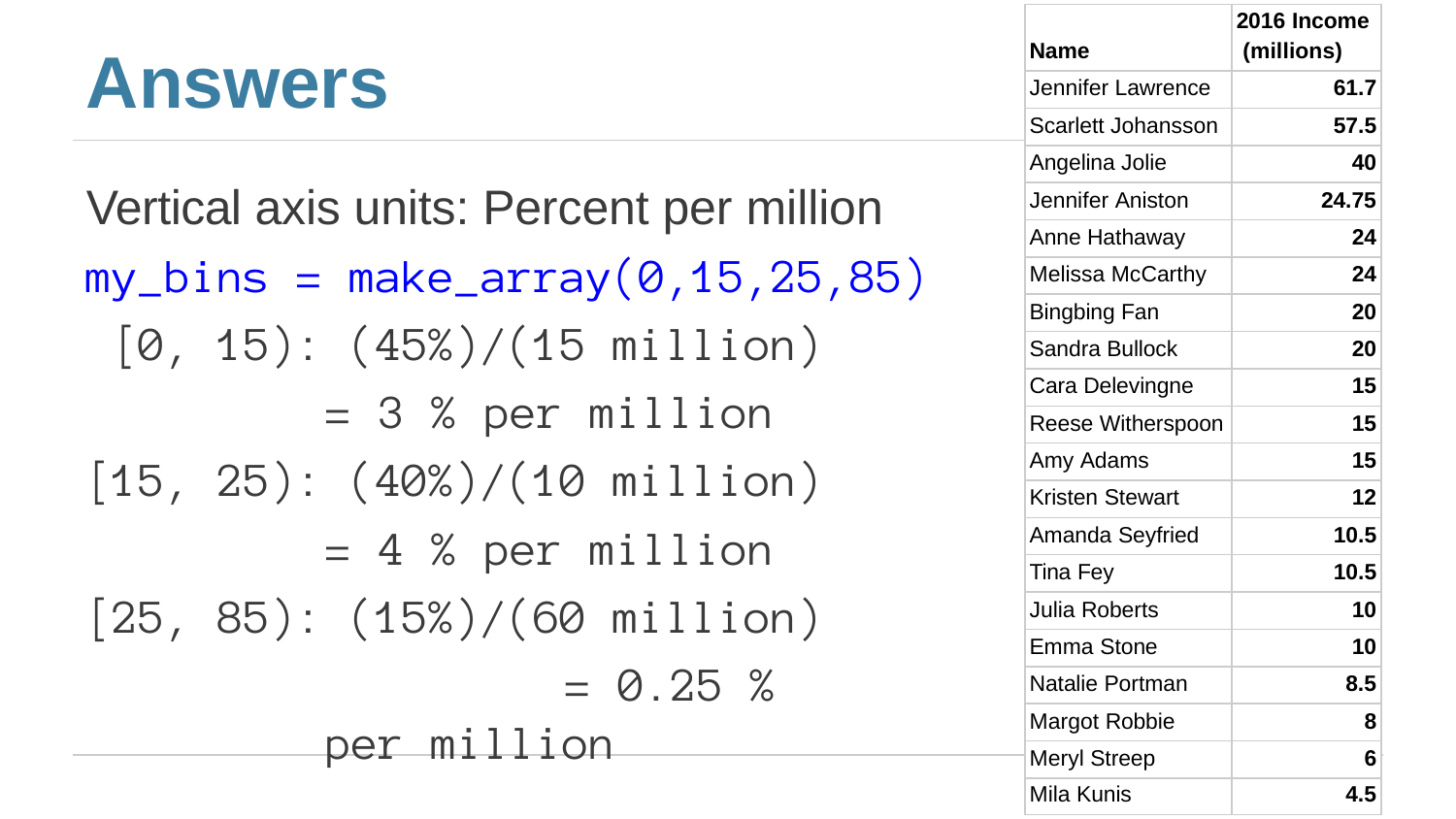

2016 Income  (millions)

# Answers
Name
Jennifer Lawrence
61.7
Scarlett Johansson
57.5

Angelina Jolie
40
Vertical axis units: Percent per million  my_bins = make_array(0,15,25,85)  [0, 15): (45%)/(15 million)
= 3 % per million  [15, 25): (40%)/(10 million)
= 4 % per million  [25, 85): (15%)/(60 million)
= 0.25 % per million
Jennifer Aniston
24.75
Anne Hathaway
24
Melissa McCarthy
24
Bingbing Fan
20
Sandra Bullock
20
Cara Delevingne
15
Reese Witherspoon
15
Amy Adams
15
Kristen Stewart
12
Amanda Seyfried
10.5
Tina Fey
10.5
Julia Roberts
10
Emma Stone
10
Natalie Portman
8.5
Margot Robbie
8
Meryl Streep
6

Mila Kunis
4.5